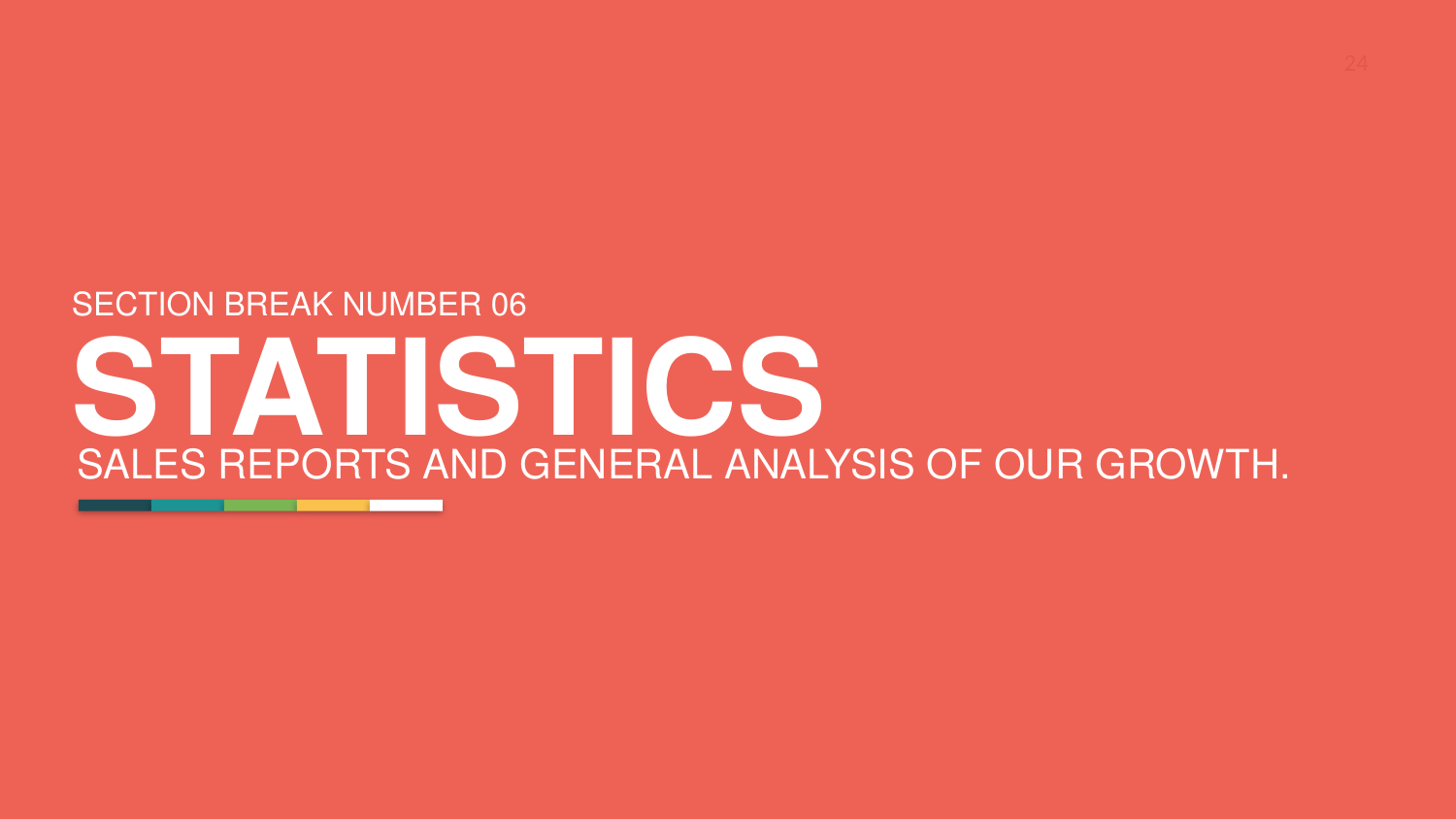

24
SECTION BREAK NUMBER 06
STATISTICS
SALES REPORTS AND GENERAL ANALYSIS OF OUR GROWTH.